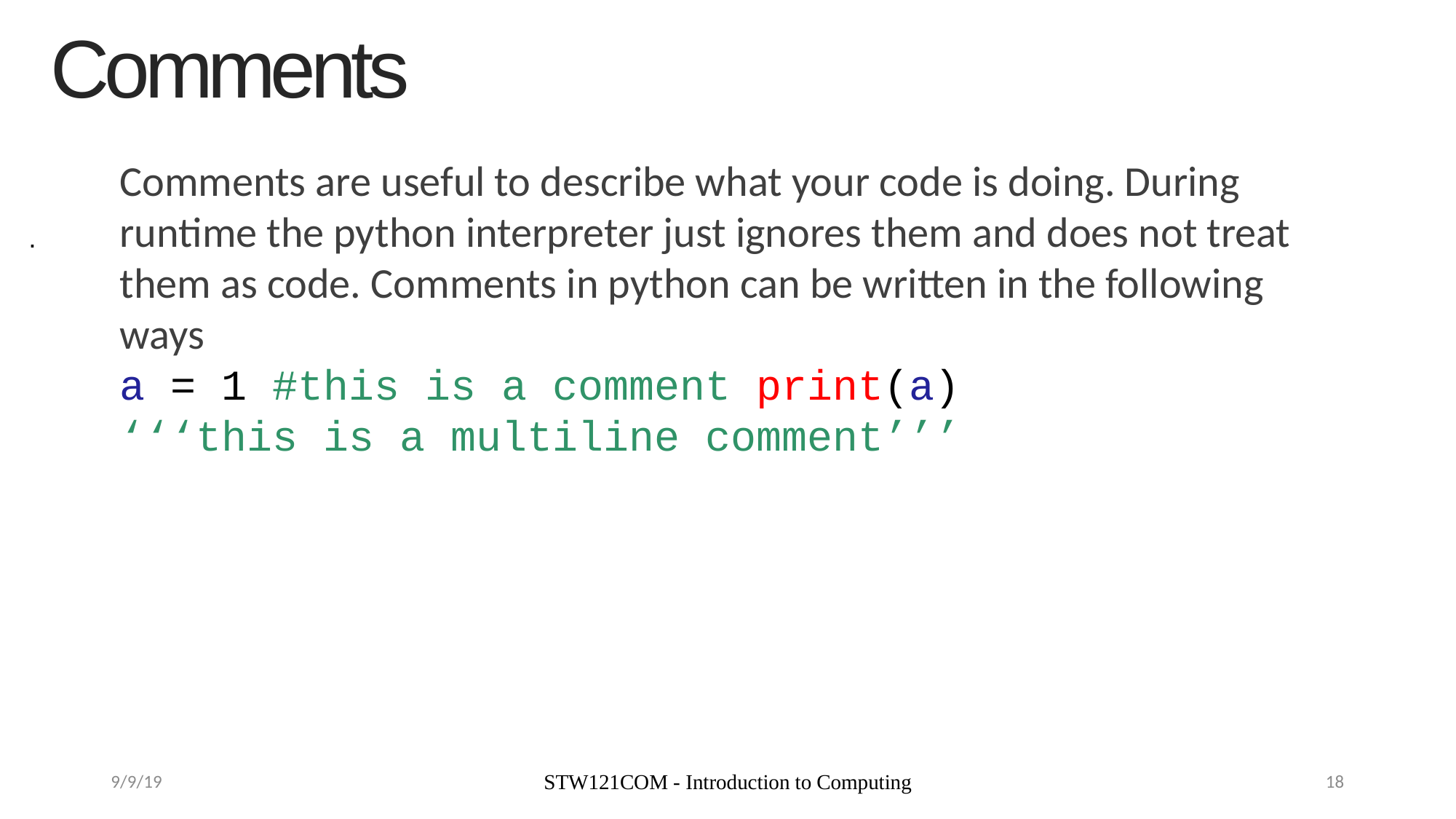

Comments

Comments are useful to describe what your code is doing. During runtime the python interpreter just ignores them and does not treat them as code. Comments in python can be written in the following ways
a = 1 #this is a comment print(a)
‘‘‘this is a multiline comment’’’
.
9/9/19
STW121COM - Introduction to Computing
18